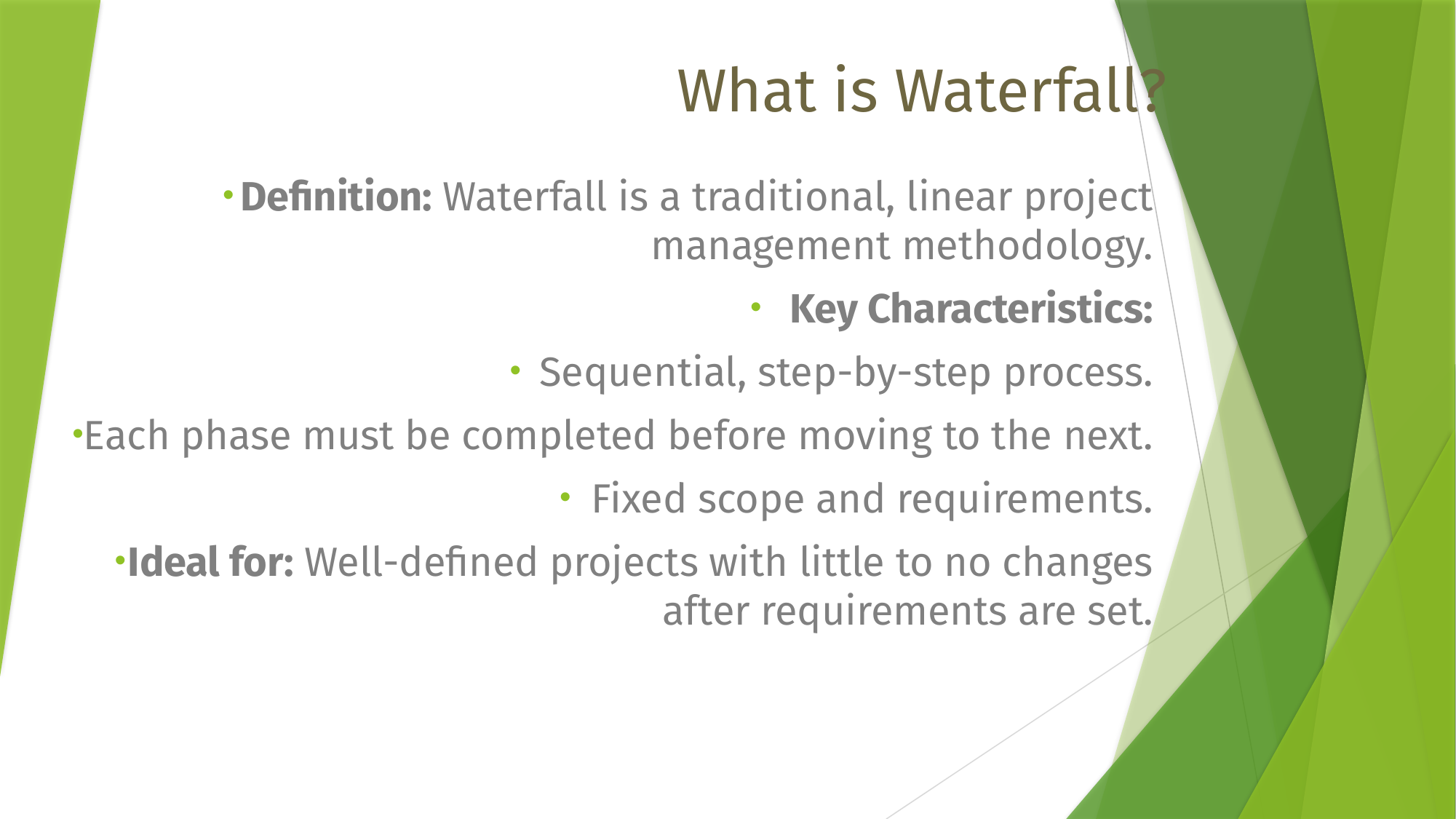

# What is Waterfall?
Definition: Waterfall is a traditional, linear project management methodology.
Key Characteristics:
Sequential, step-by-step process.
Each phase must be completed before moving to the next.
Fixed scope and requirements.
Ideal for: Well-defined projects with little to no changes after requirements are set.